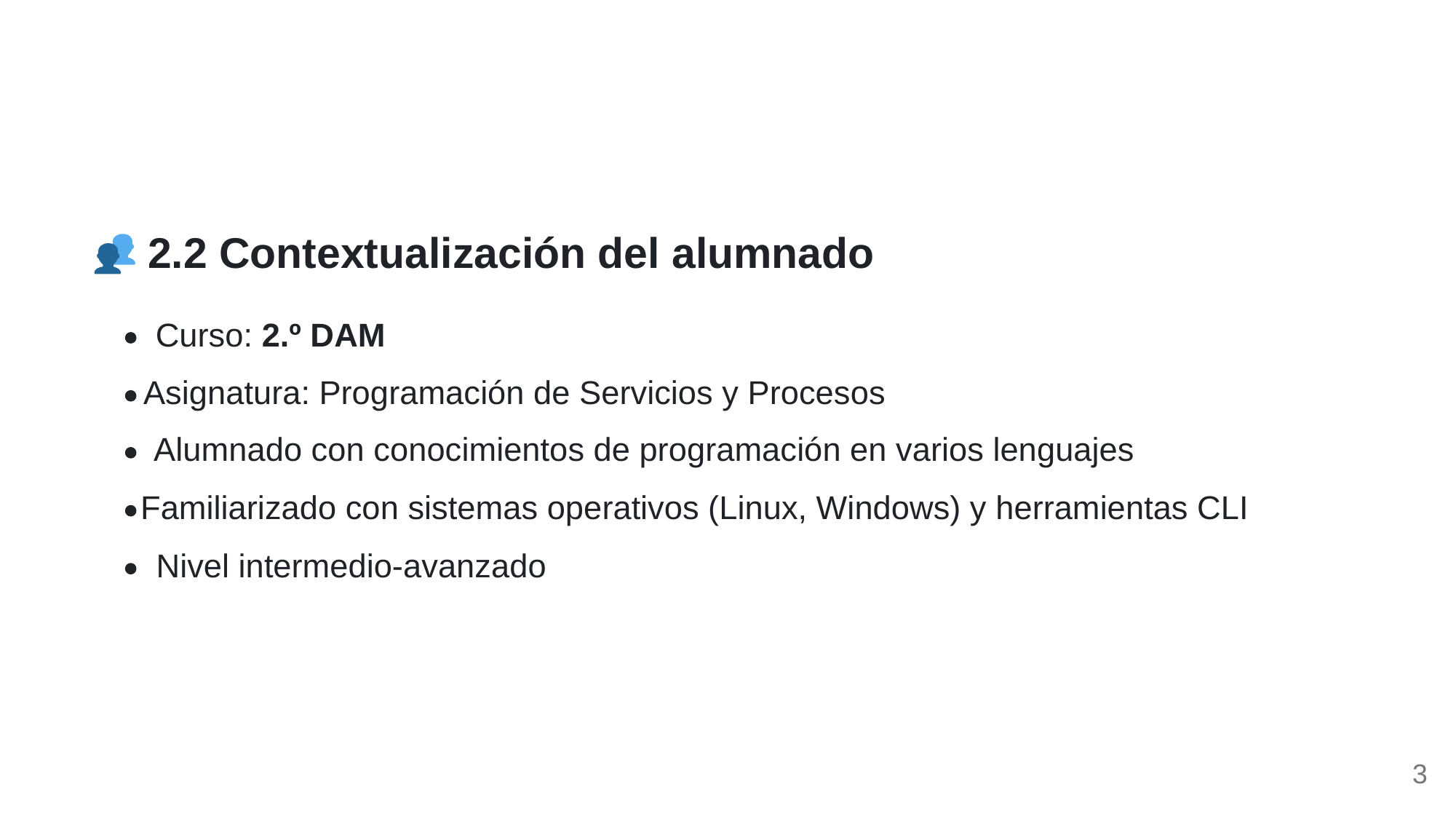

2.2 Contextualización del alumnado

Curso: 2.º DAM

Asignatura: Programación de Servicios y Procesos

Alumnado con conocimientos de programación en varios lenguajes

Familiarizado con sistemas operativos (Linux, Windows) y herramientas CLI

Nivel intermedio-avanzado

3